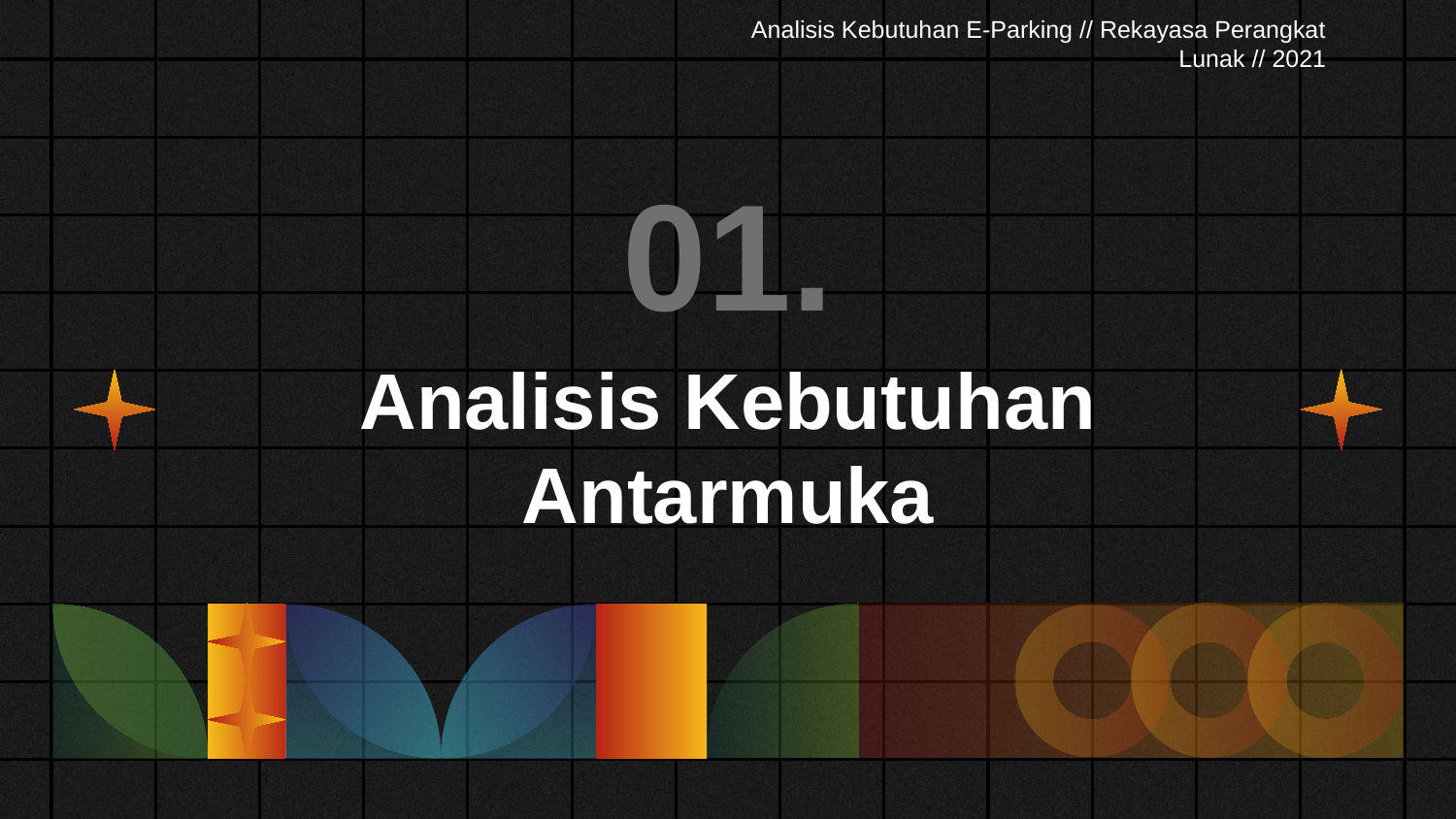

Analisis Kebutuhan E-Parking // Rekayasa Perangkat Lunak // 2021
01.
# Analisis Kebutuhan Antarmuka